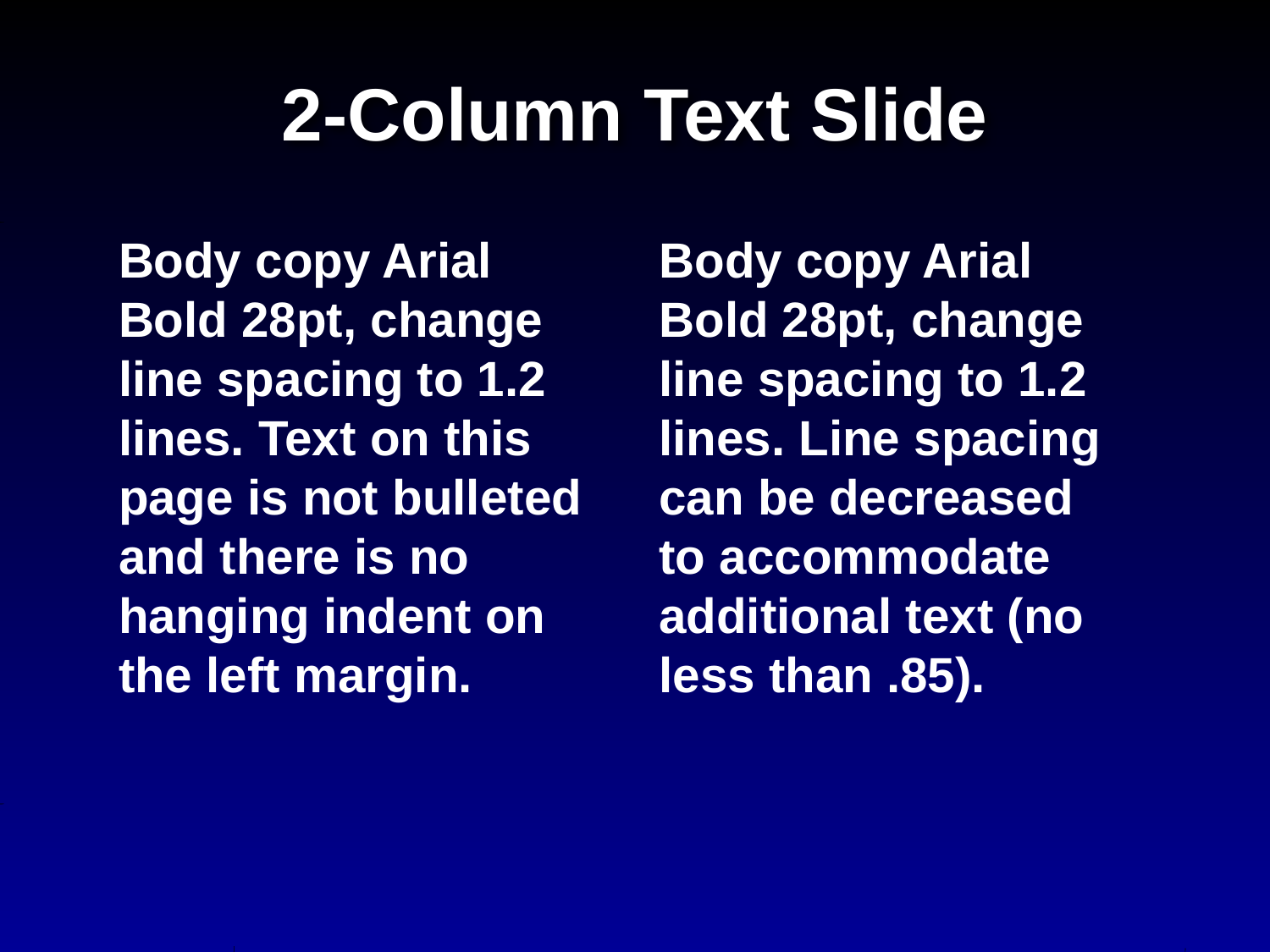

# 2-Column Text Slide
Body copy Arial Bold 28pt, change line spacing to 1.2 lines. Text on this page is not bulleted and there is no hanging indent on the left margin.
Body copy Arial Bold 28pt, change line spacing to 1.2 lines. Line spacing can be decreased to accommodate additional text (no less than .85).